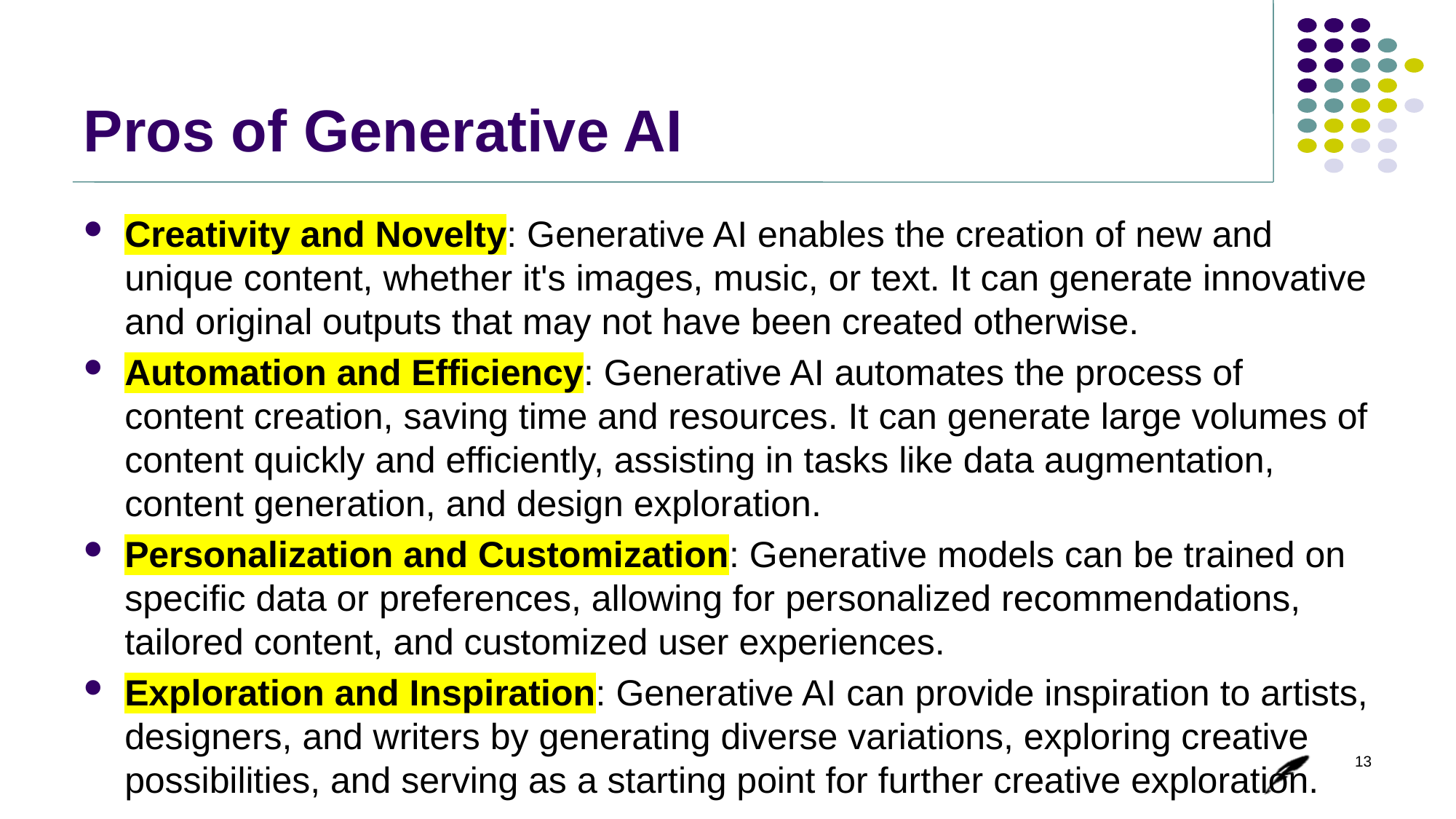

# Pros of Generative AI
Creativity and Novelty: Generative AI enables the creation of new and unique content, whether it's images, music, or text. It can generate innovative and original outputs that may not have been created otherwise.
Automation and Efficiency: Generative AI automates the process of content creation, saving time and resources. It can generate large volumes of content quickly and efficiently, assisting in tasks like data augmentation, content generation, and design exploration.
Personalization and Customization: Generative models can be trained on specific data or preferences, allowing for personalized recommendations, tailored content, and customized user experiences.
Exploration and Inspiration: Generative AI can provide inspiration to artists, designers, and writers by generating diverse variations, exploring creative possibilities, and serving as a starting point for further creative exploration.
13